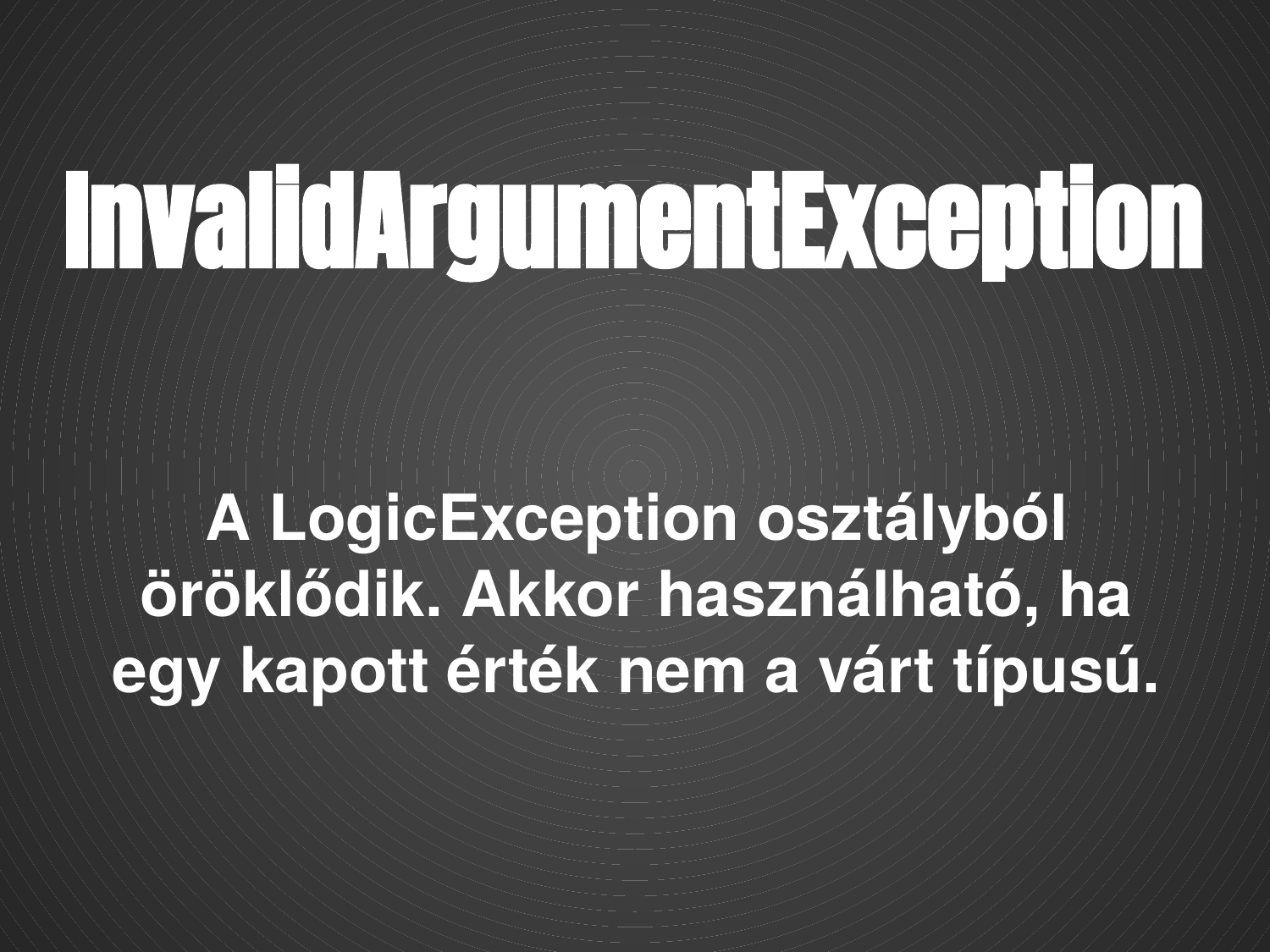

InvalidArgumentException
A LogicException osztályból öröklődik. Akkor használható, ha egy kapott érték nem a várt típusú.